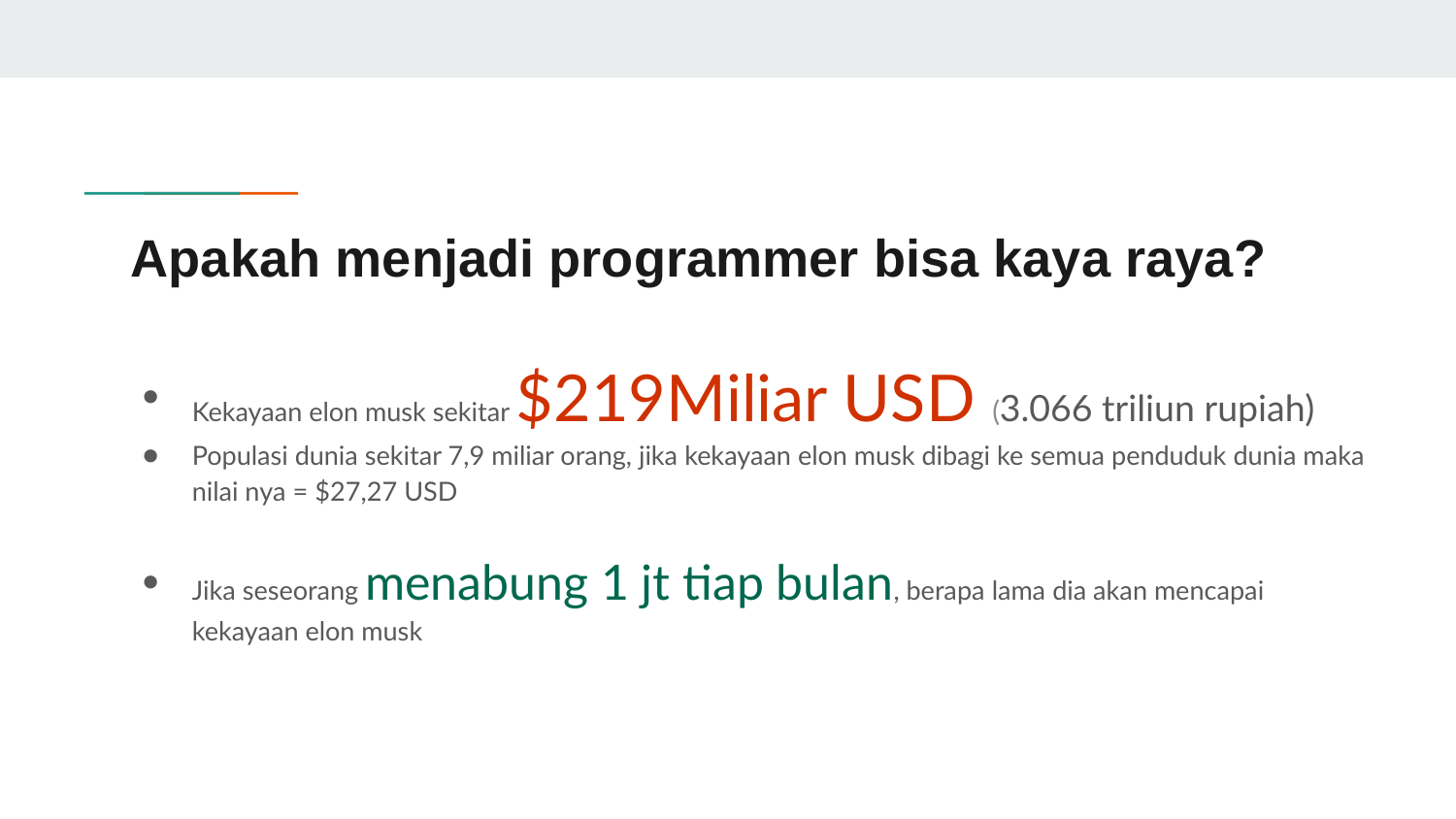

# Apakah menjadi programmer bisa kaya raya?
Kekayaan elon musk sekitar $219Miliar USD (3.066 triliun rupiah)
Populasi dunia sekitar 7,9 miliar orang, jika kekayaan elon musk dibagi ke semua penduduk dunia maka nilai nya = $27,27 USD

Jika seseorang menabung 1 jt tiap bulan, berapa lama dia akan mencapai kekayaan elon musk